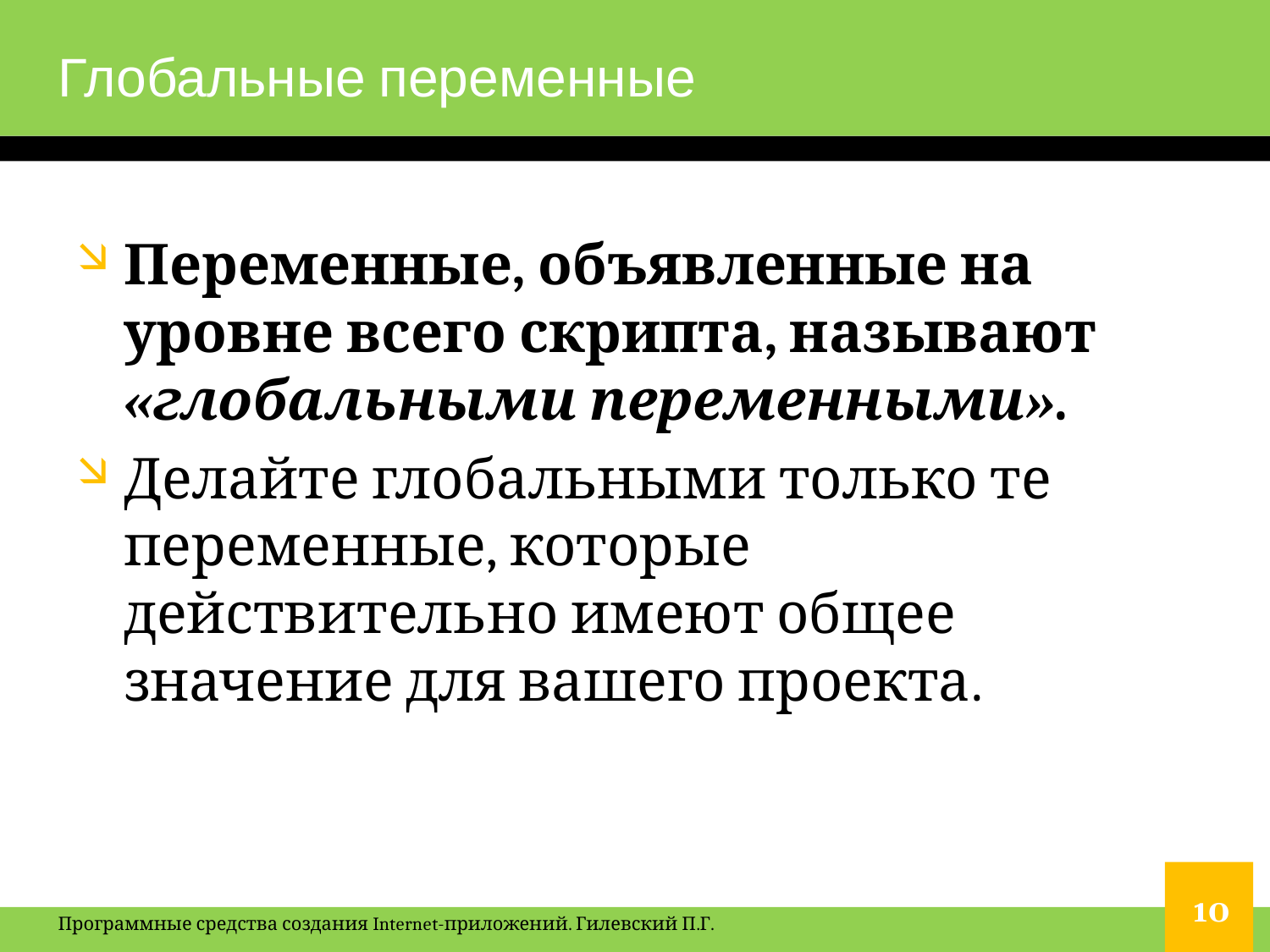

# Глобальные переменные
Переменные, объявленные на уровне всего скрипта, называют «глобальными переменными».
Делайте глобальными только те переменные, которые действительно имеют общее значение для вашего проекта.

10